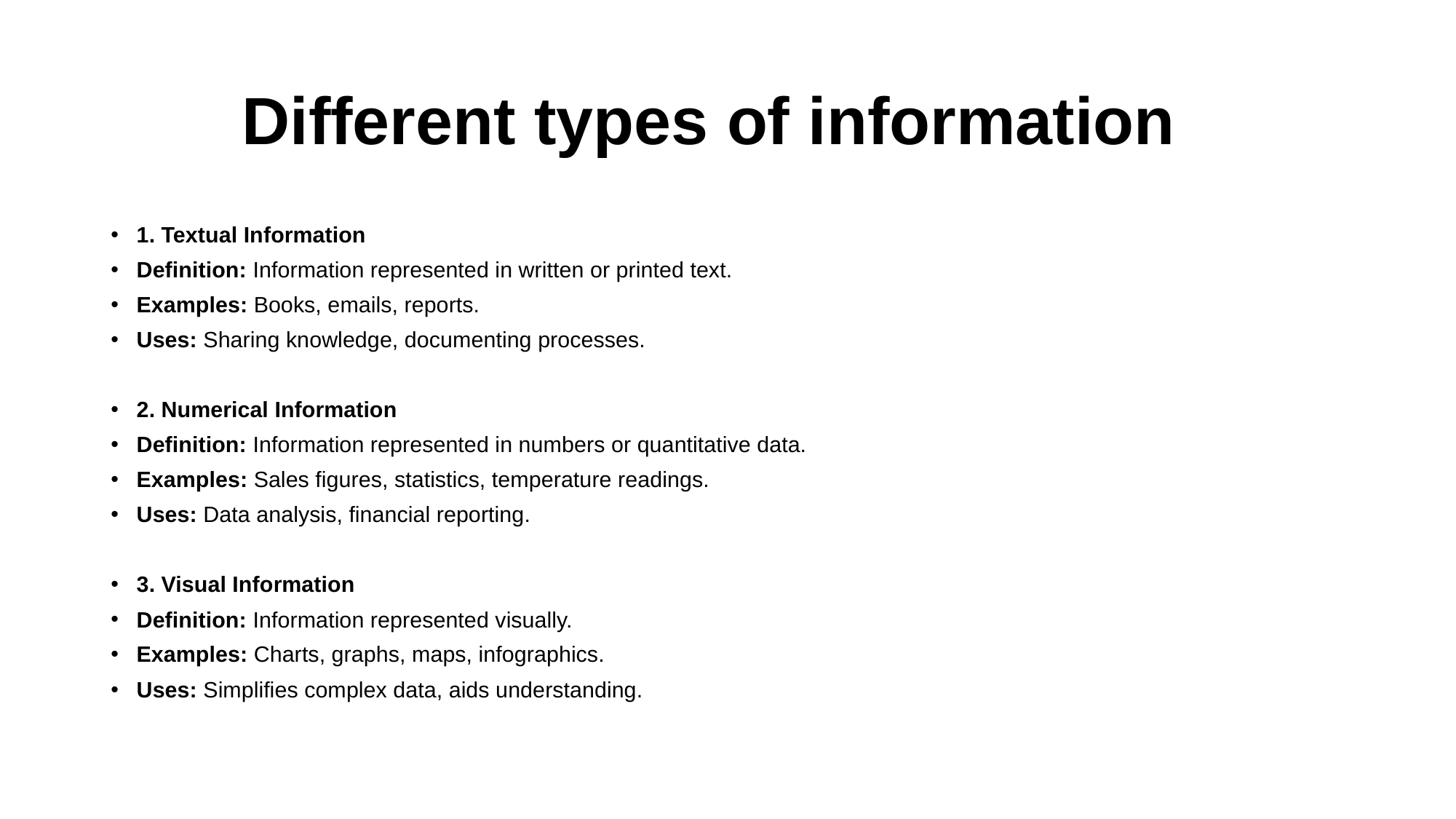

# Different types of information
1. Textual Information
Definition: Information represented in written or printed text.
Examples: Books, emails, reports.
Uses: Sharing knowledge, documenting processes.

2. Numerical Information
Definition: Information represented in numbers or quantitative data.
Examples: Sales figures, statistics, temperature readings.
Uses: Data analysis, financial reporting.

3. Visual Information
Definition: Information represented visually.
Examples: Charts, graphs, maps, infographics.
Uses: Simplifies complex data, aids understanding.